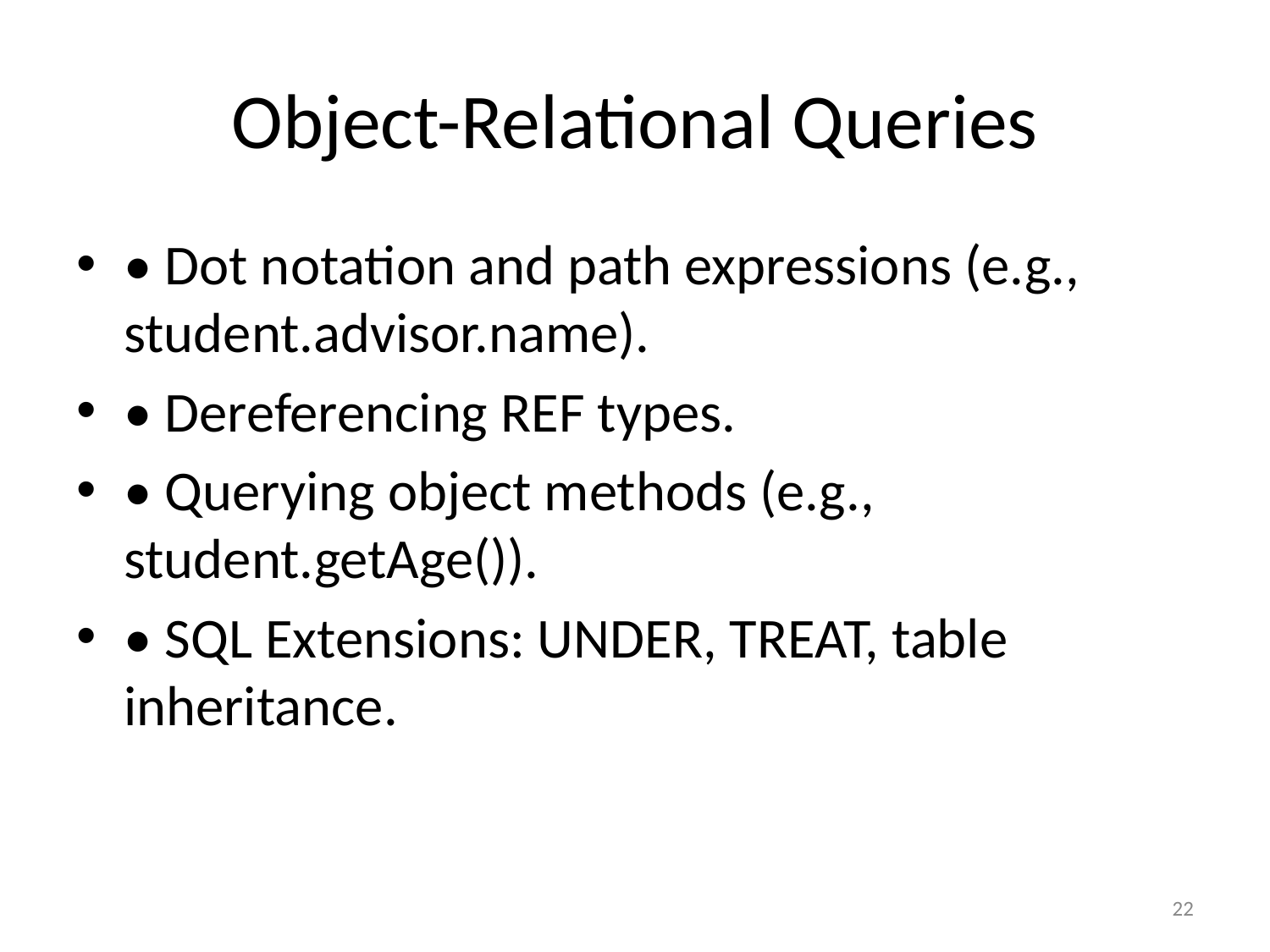

# Object-Relational Queries
• Dot notation and path expressions (e.g., student.advisor.name).
• Dereferencing REF types.
• Querying object methods (e.g., student.getAge()).
• SQL Extensions: UNDER, TREAT, table inheritance.
22